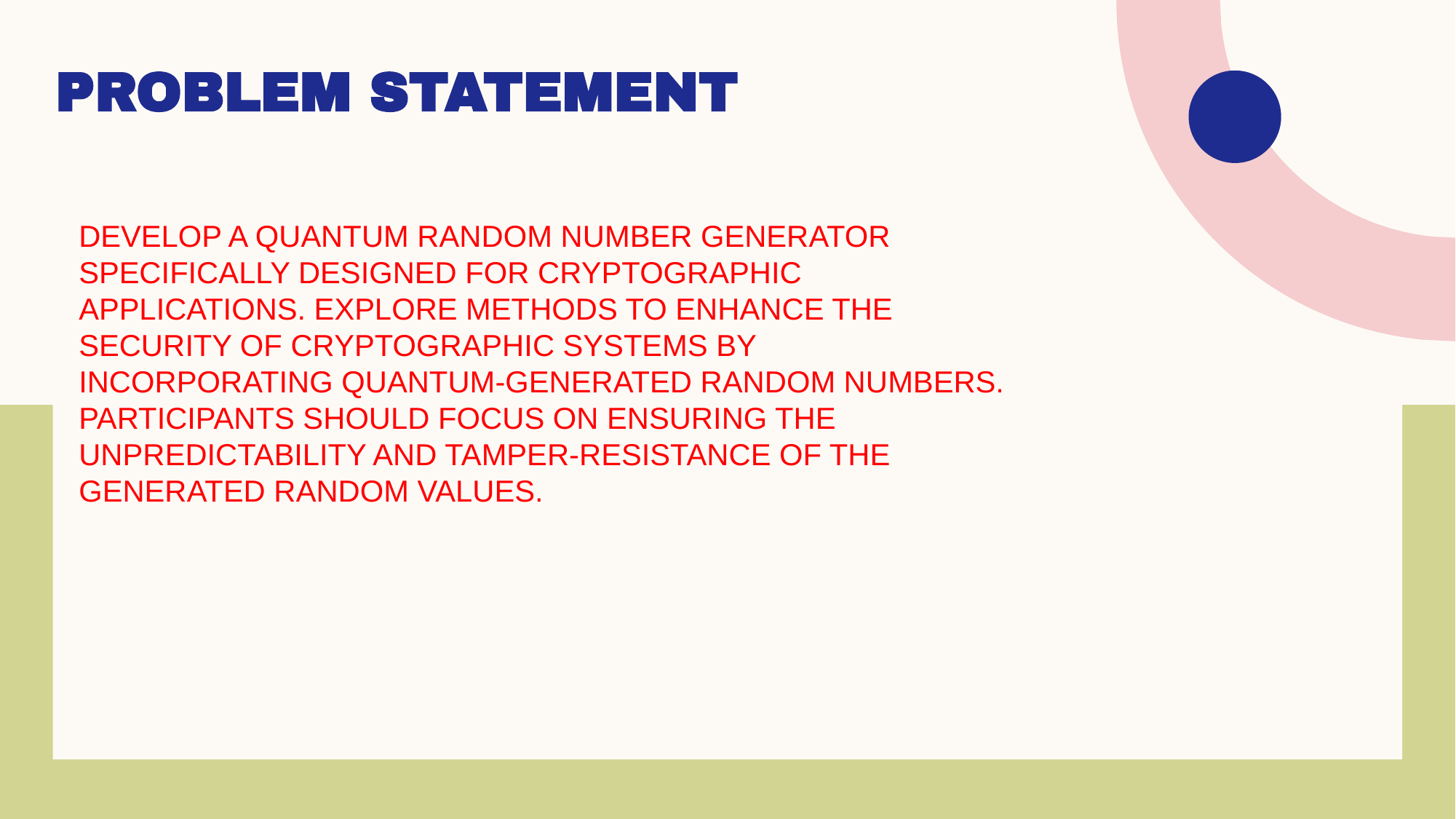

# PROBLEM STATEMENT
DEVELOP A QUANTUM RANDOM NUMBER GENERATOR SPECIFICALLY DESIGNED FOR CRYPTOGRAPHIC APPLICATIONS. EXPLORE METHODS TO ENHANCE THE SECURITY OF CRYPTOGRAPHIC SYSTEMS BY INCORPORATING QUANTUM-GENERATED RANDOM NUMBERS. PARTICIPANTS SHOULD FOCUS ON ENSURING THE UNPREDICTABILITY AND TAMPER-RESISTANCE OF THE GENERATED RANDOM VALUES.